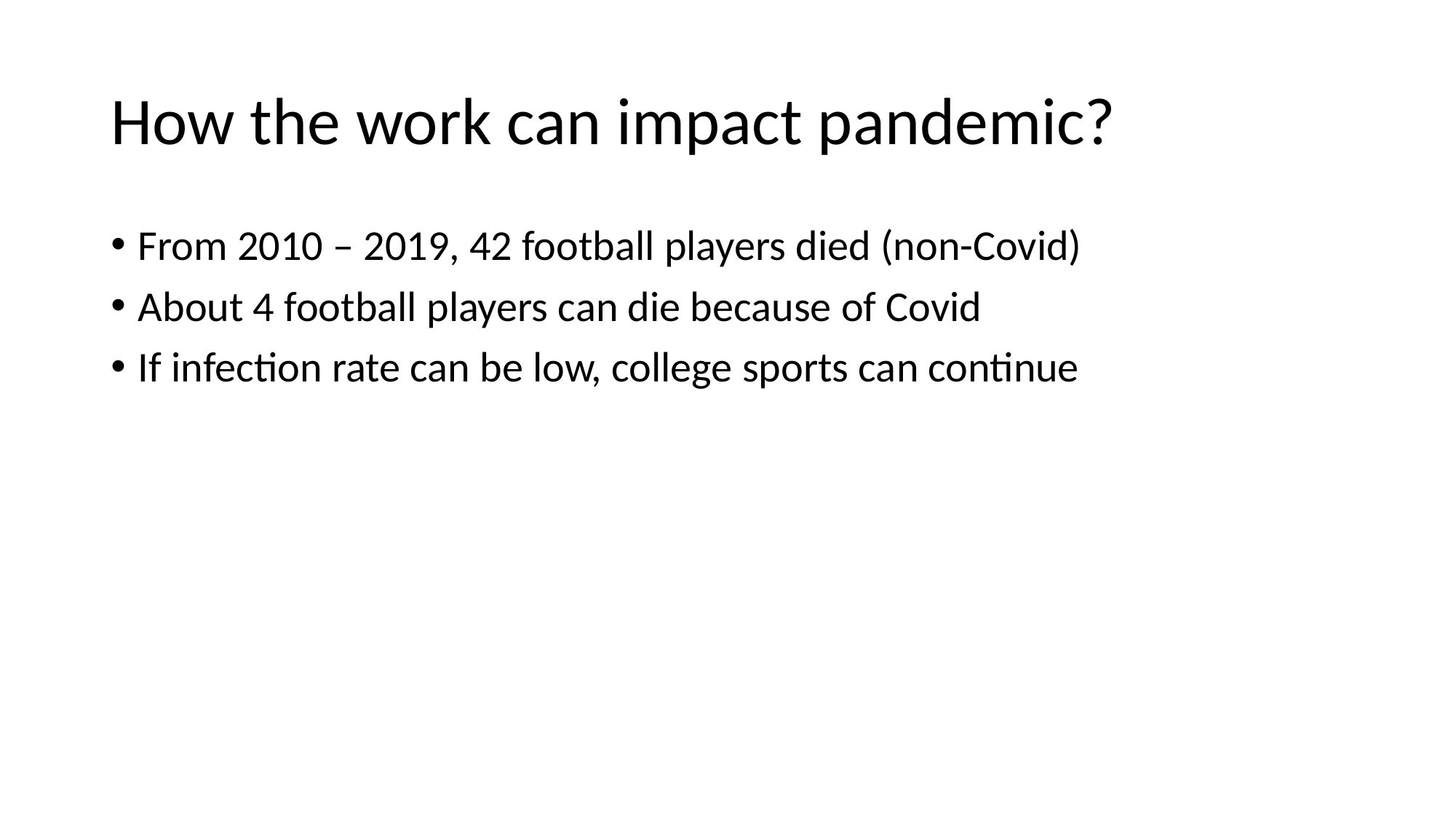

# How the work can impact pandemic?
From 2010 – 2019, 42 football players died (non-Covid)
About 4 football players can die because of Covid
If infection rate can be low, college sports can continue